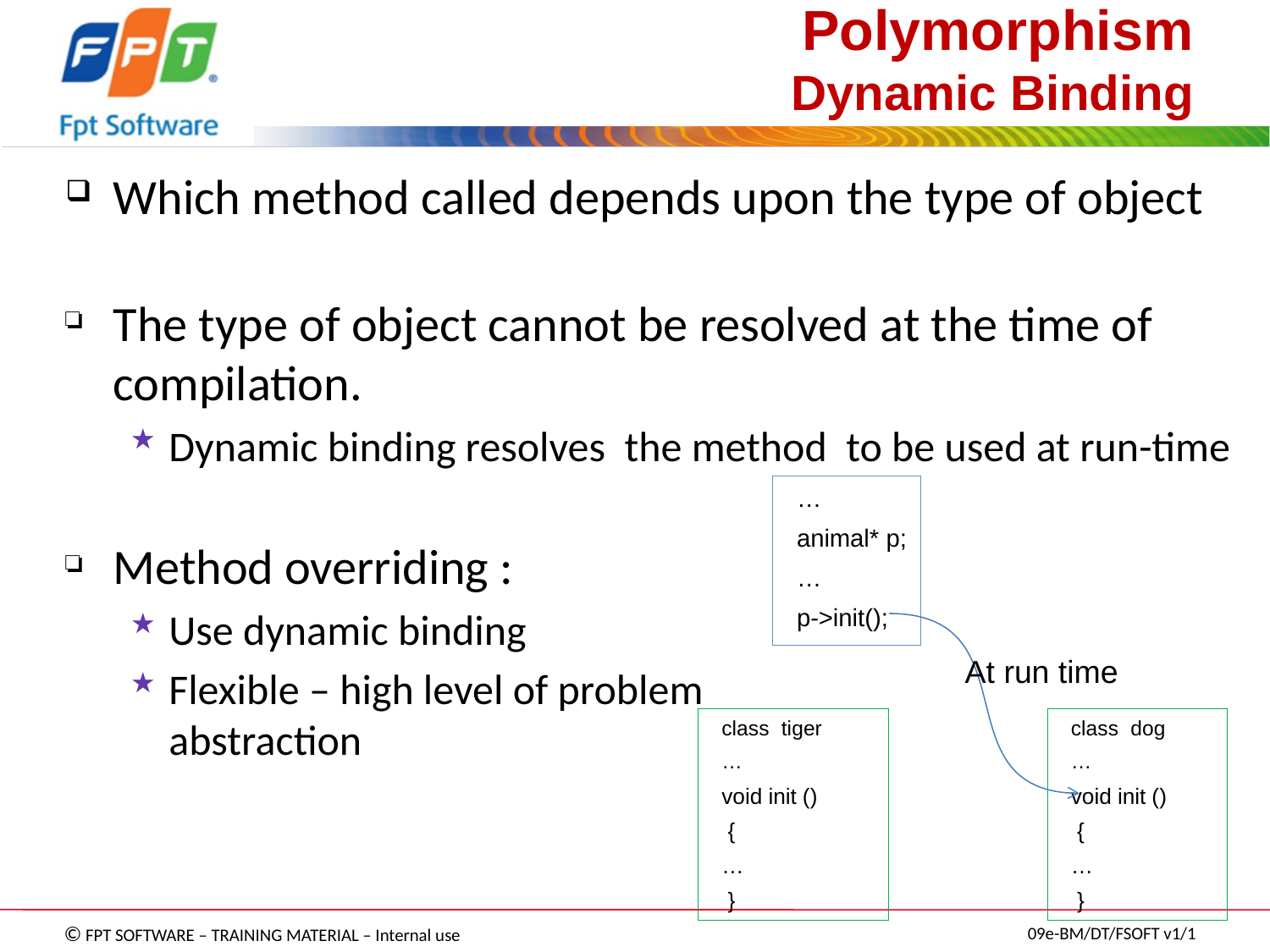

# Polymorphism Dynamic Binding
Which method called depends upon the type of object
The type of object cannot be resolved at the time of compilation.
Dynamic binding resolves  the method  to be used at run-time
…
animal* p;
…
p->init();

Method overriding :
Use dynamic binding
Flexible – high level of problem abstraction

At run time
class  tiger
…
void init ()
 {
…
 }

class  dog
…
void init ()
 {
…
 }